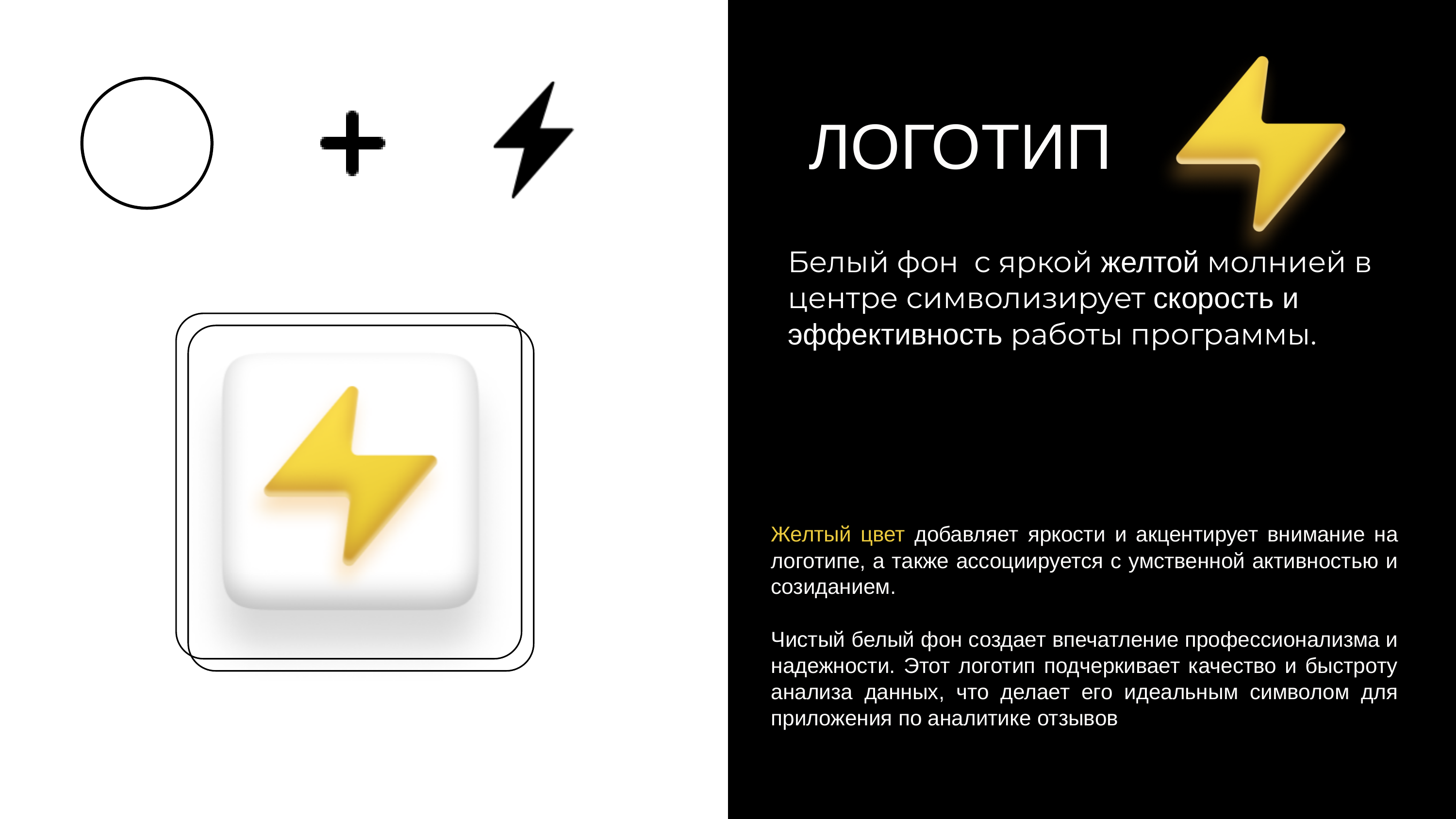

ЛОГОТИП

Белый фон  с яркой желтой молнией в центре символизирует скорость и эффективность работы программы.

Желтый цвет добавляет яркости и акцентирует внимание на логотипе, а также ассоциируется с умственной активностью и созиданием.

Чистый белый фон создает впечатление профессионализма и надежности. Этот логотип подчеркивает качество и быстроту анализа данных, что делает его идеальным символом для приложения по аналитике отзывов